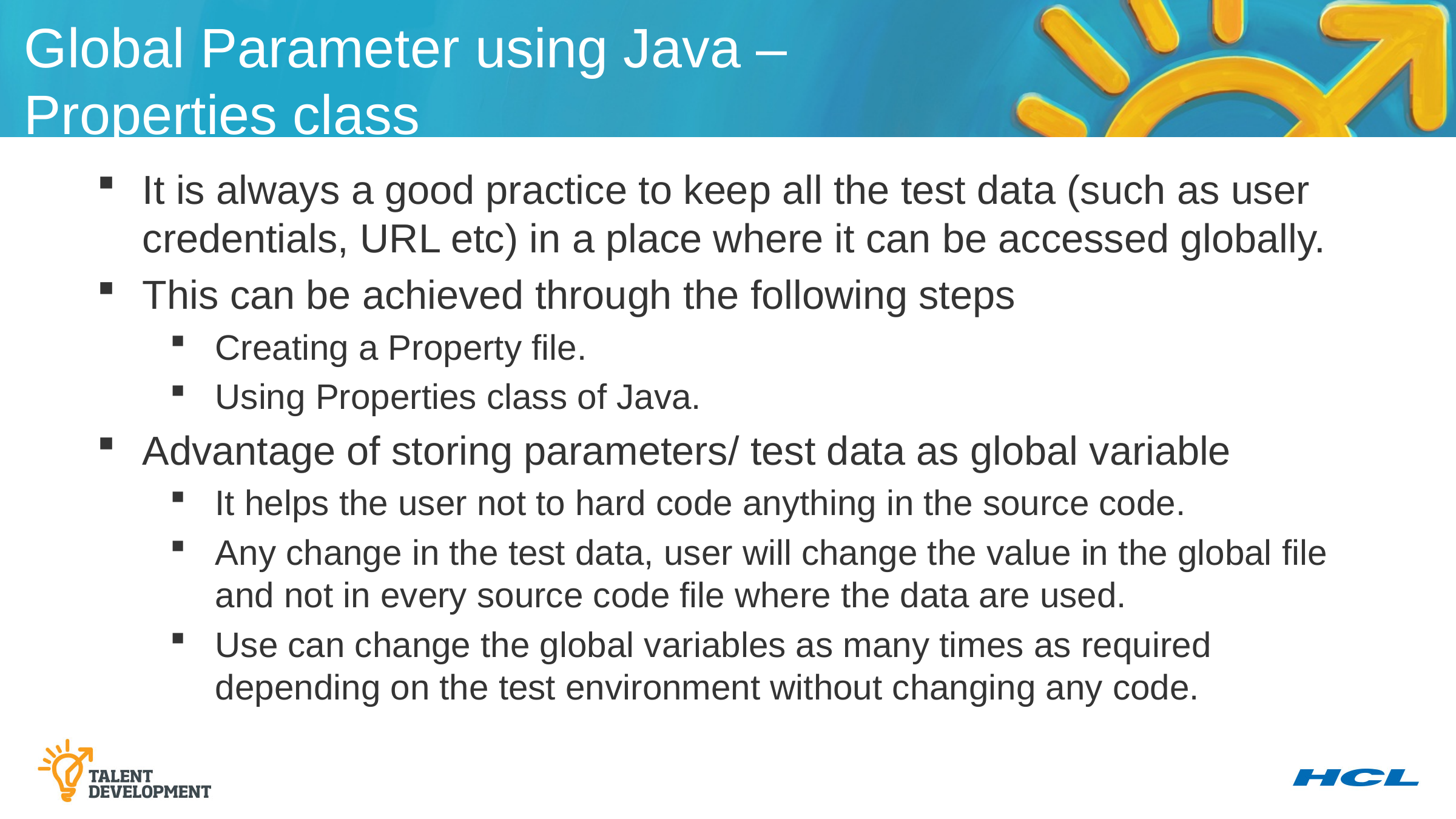

Global Parameter using Java – Properties class
It is always a good practice to keep all the test data (such as user credentials, URL etc) in a place where it can be accessed globally.
This can be achieved through the following steps
Creating a Property file.
Using Properties class of Java.
Advantage of storing parameters/ test data as global variable
It helps the user not to hard code anything in the source code.
Any change in the test data, user will change the value in the global file and not in every source code file where the data are used.
Use can change the global variables as many times as required depending on the test environment without changing any code.